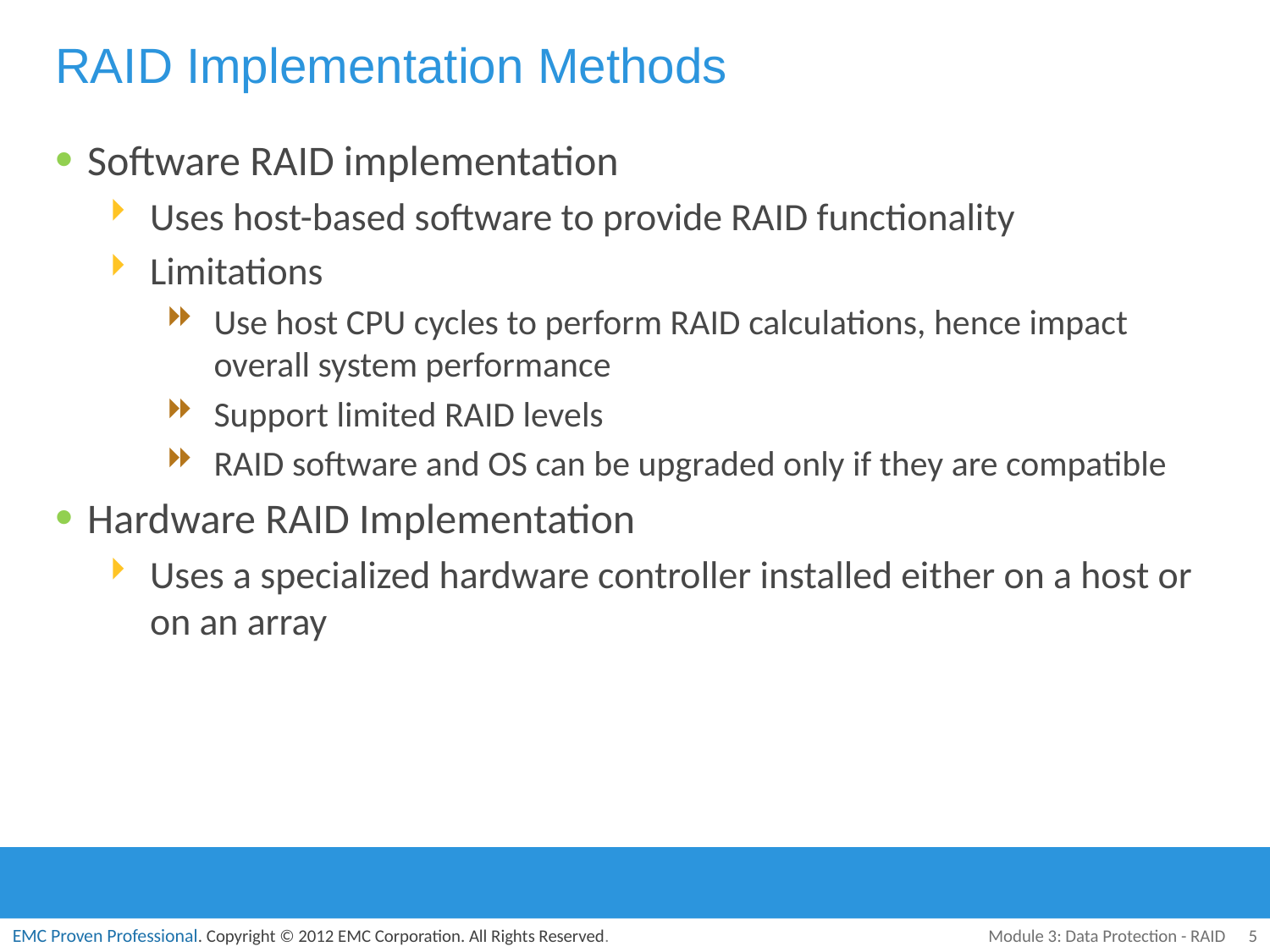

# RAID Implementation Methods
Software RAID implementation
Uses host-based software to provide RAID functionality
Limitations
Use host CPU cycles to perform RAID calculations, hence impact overall system performance
Support limited RAID levels
RAID software and OS can be upgraded only if they are compatible
Hardware RAID Implementation
Uses a specialized hardware controller installed either on a host or on an array

Module 3: Data Protection - RAID
5